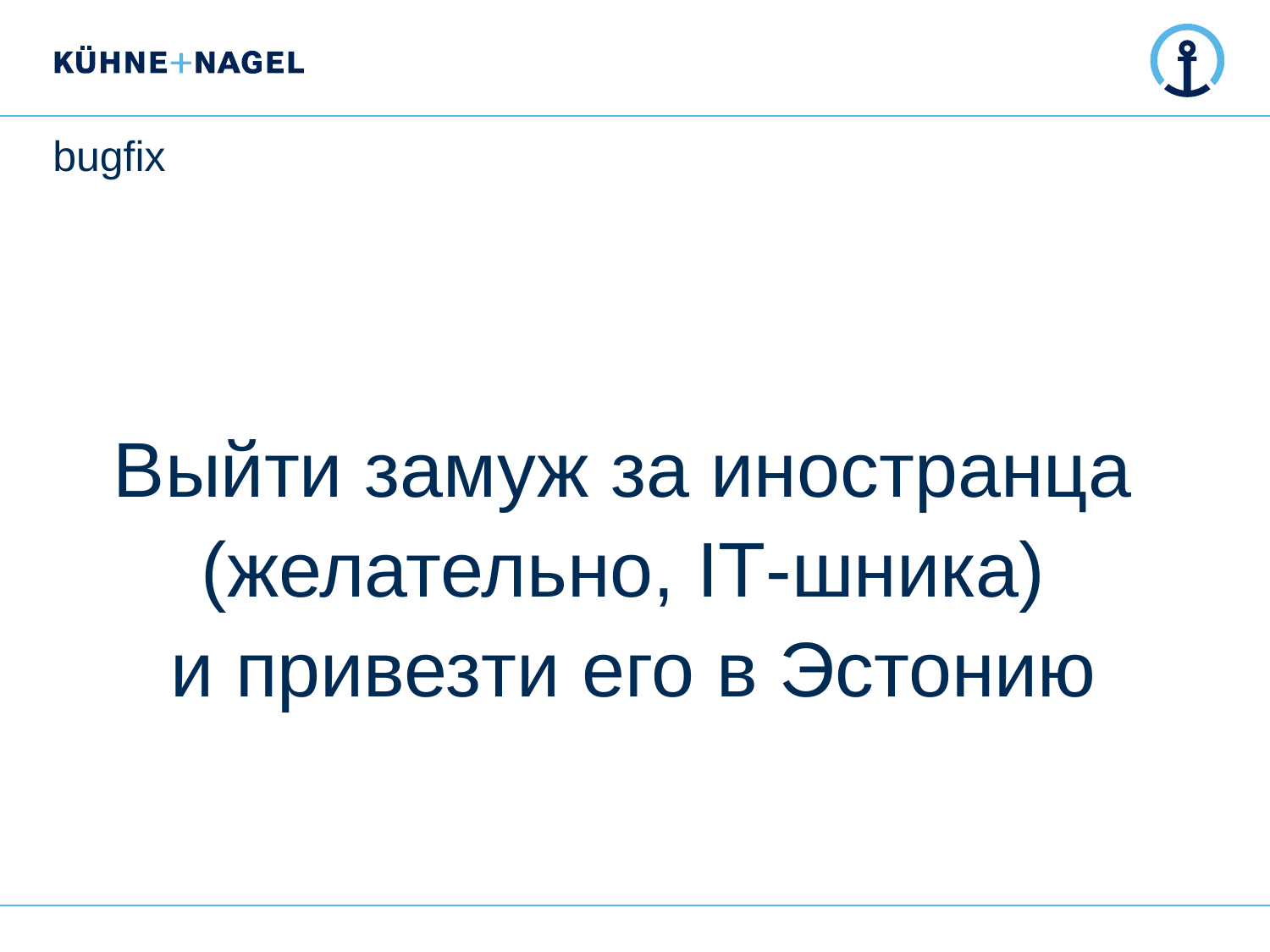

# bugfix
Выйти замуж за иностранца
(желательно, IT-шника)
и привезти его в Эстонию